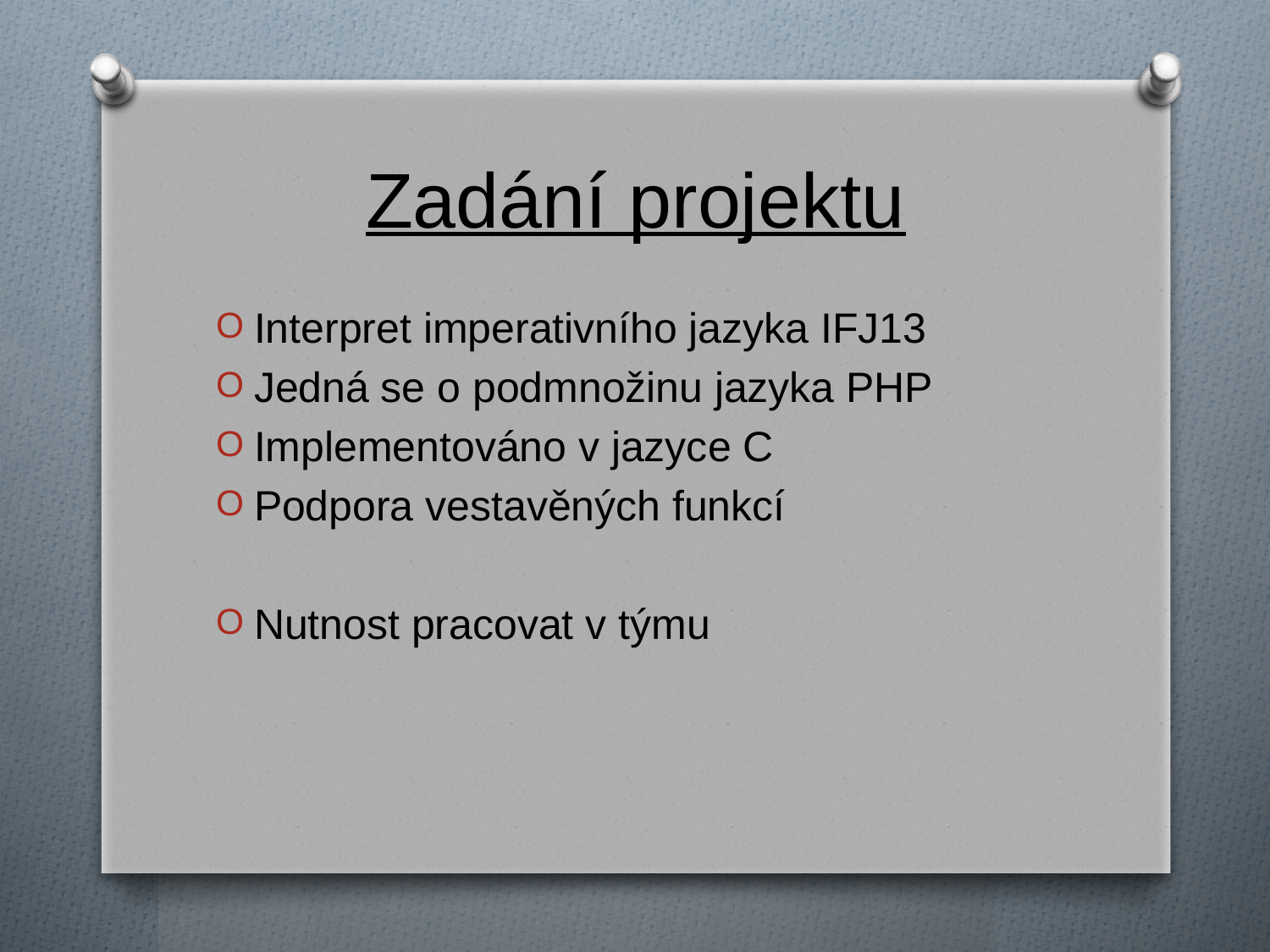

# Zadání projektu
Interpret imperativního jazyka IFJ13
Jedná se o podmnožinu jazyka PHP
Implementováno v jazyce C
Podpora vestavěných funkcí

Nutnost pracovat v týmu